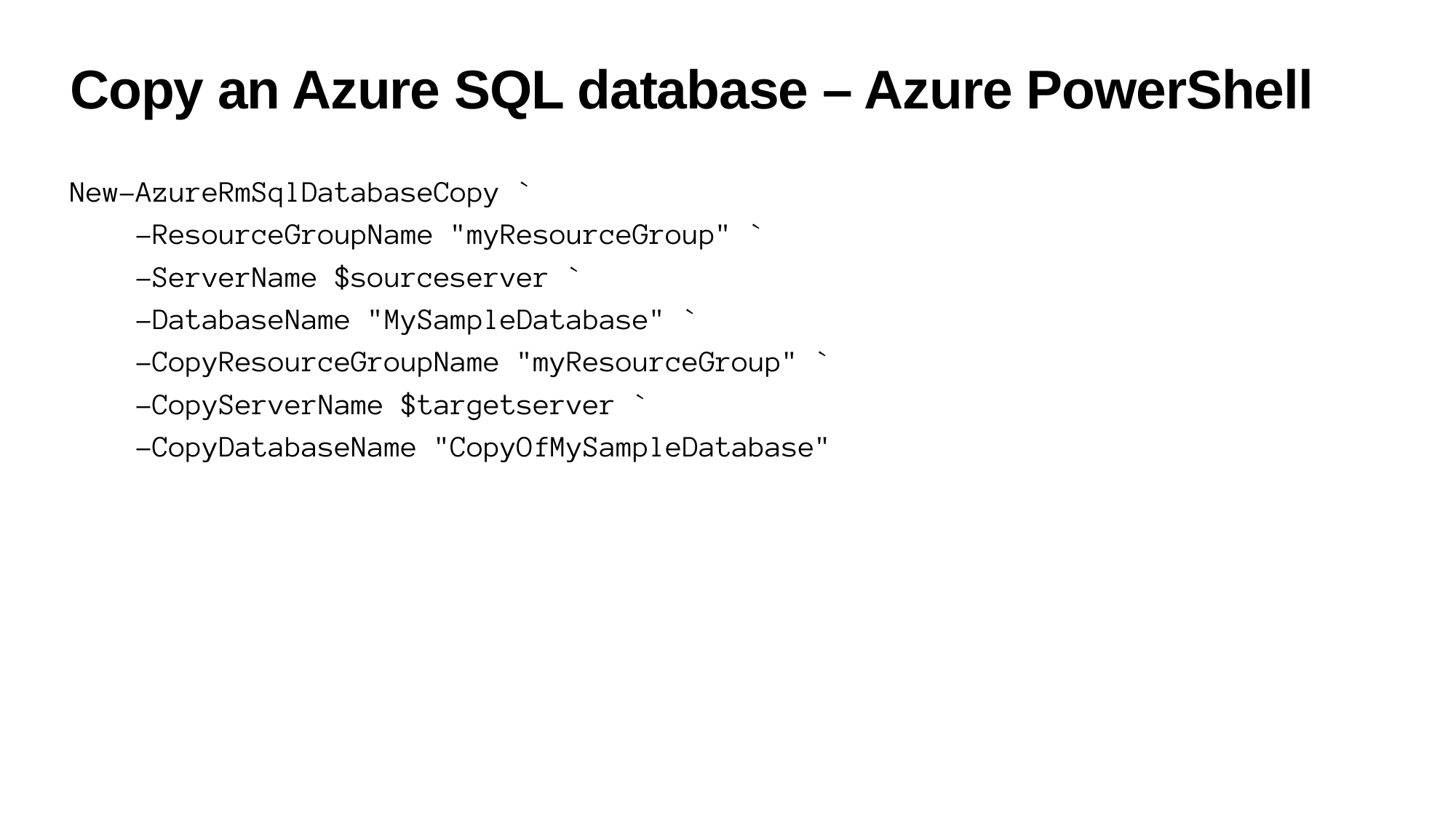

# Copy an Azure SQL database – Azure PowerShell
New-AzureRmSqlDatabaseCopy `
    -ResourceGroupName "myResourceGroup" `
    -ServerName $sourceserver `
    -DatabaseName "MySampleDatabase" `
    -CopyResourceGroupName "myResourceGroup" `
    -CopyServerName $targetserver `
    -CopyDatabaseName "CopyOfMySampleDatabase"